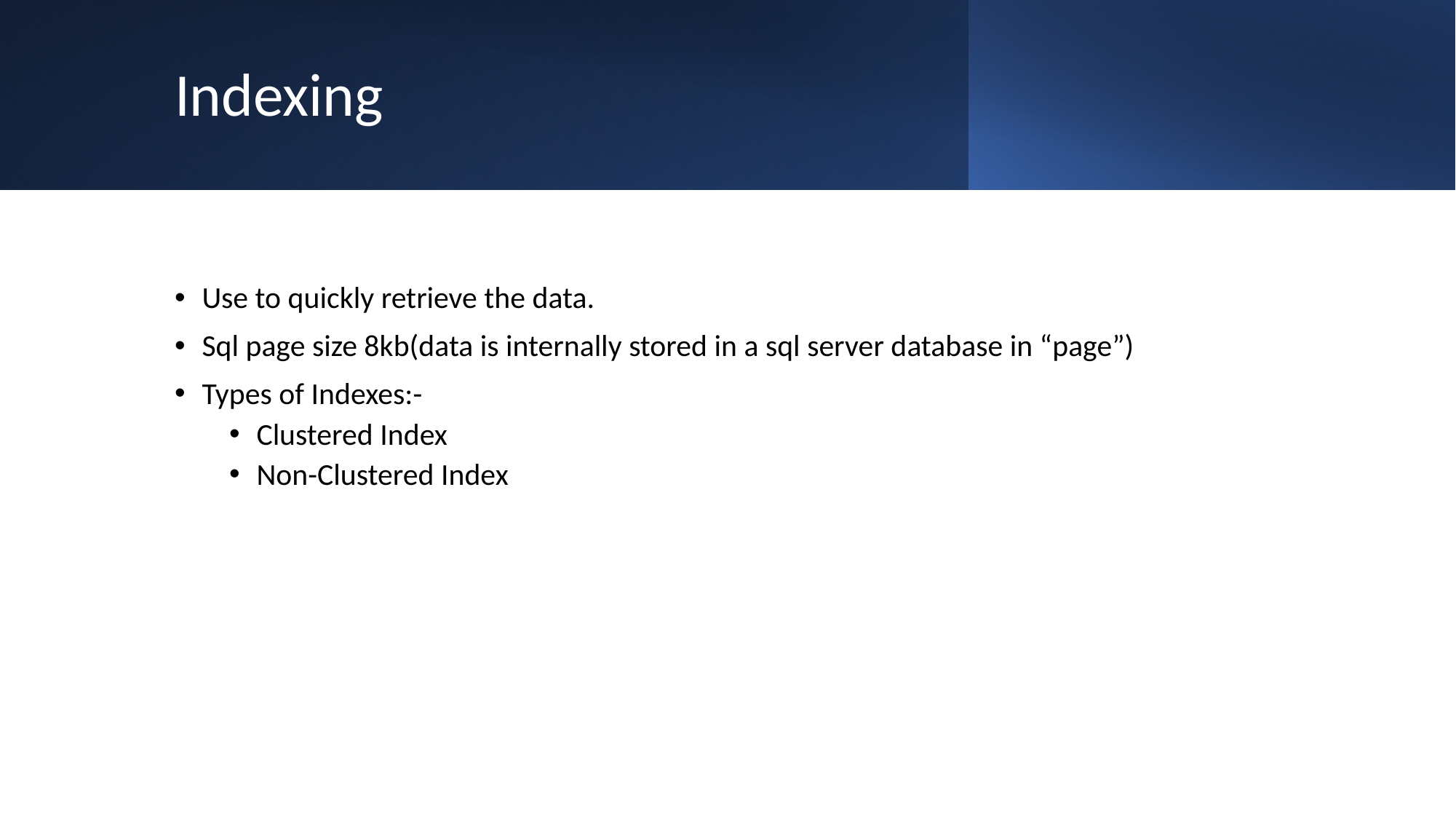

# Indexing
Use to quickly retrieve the data.
Sql page size 8kb(data is internally stored in a sql server database in “page”)
Types of Indexes:-
Clustered Index
Non-Clustered Index